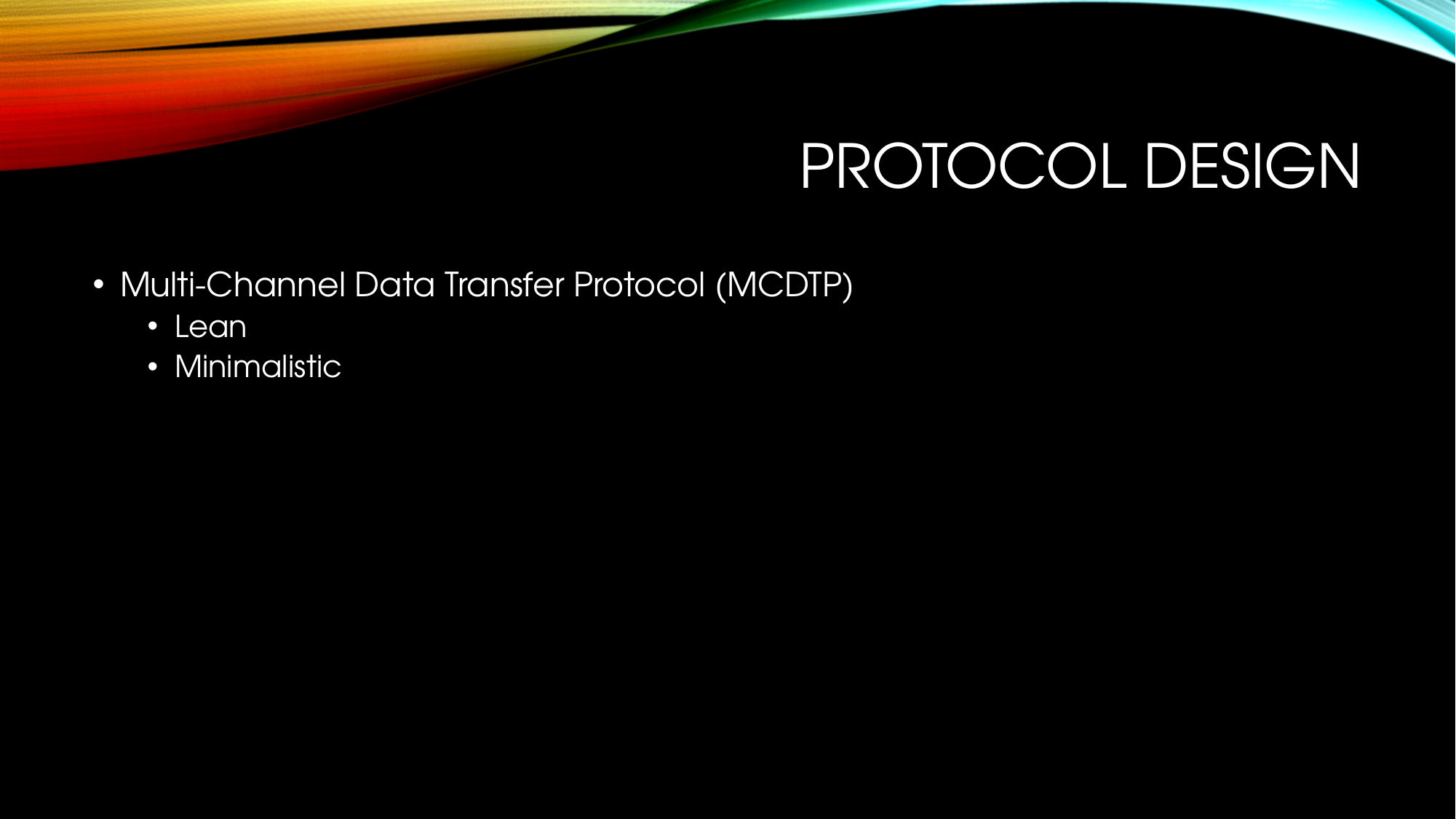

# Protocol Design
Multi-Channel Data Transfer Protocol (MCDTP)
Lean
Minimalistic